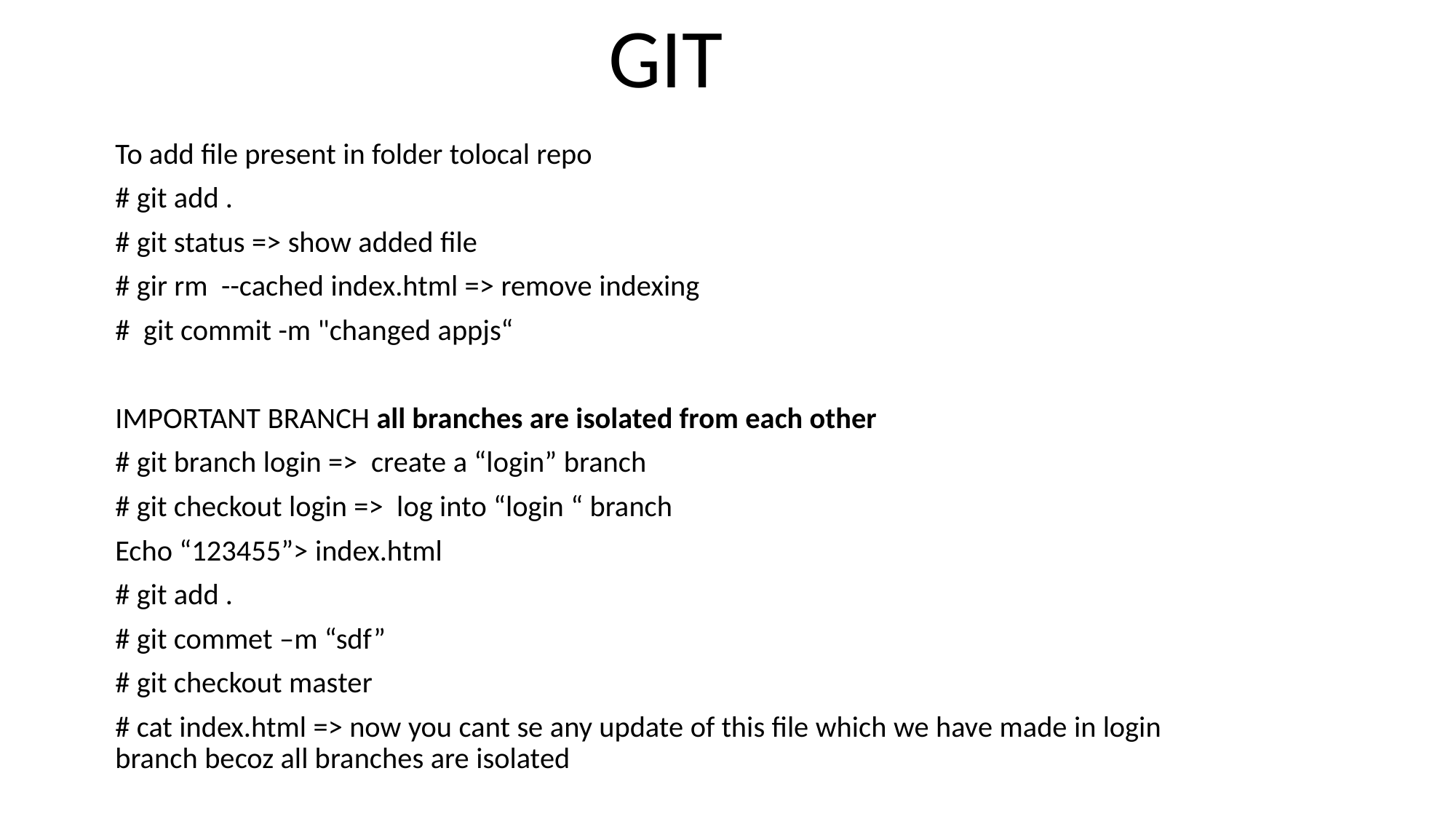

# GIT
To add file present in folder tolocal repo
# git add .
# git status => show added file
# gir rm  --cached index.html => remove indexing
#  git commit -m "changed appjs“

IMPORTANT BRANCH all branches are isolated from each other
# git branch login =>  create a “login” branch
# git checkout login =>  log into “login “ branch
Echo “123455”> index.html
# git add .
# git commet –m “sdf”
# git checkout master
# cat index.html => now you cant se any update of this file which we have made in login branch becoz all branches are isolated